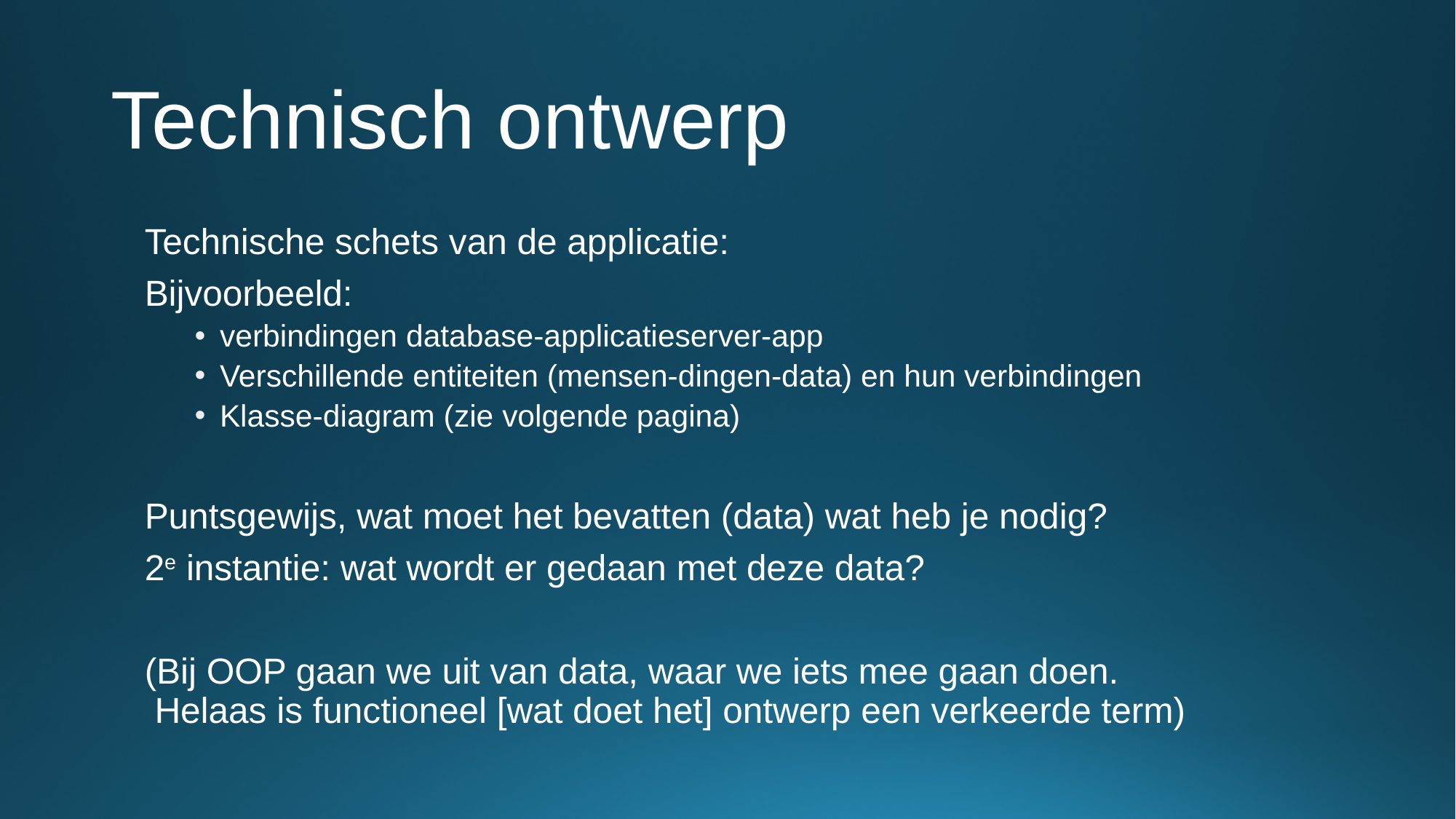

# Technisch ontwerp
Technische schets van de applicatie:
Bijvoorbeeld:
verbindingen database-applicatieserver-app
Verschillende entiteiten (mensen-dingen-data) en hun verbindingen
Klasse-diagram (zie volgende pagina)

Puntsgewijs, wat moet het bevatten (data) wat heb je nodig?
2e instantie: wat wordt er gedaan met deze data?

(Bij OOP gaan we uit van data, waar we iets mee gaan doen.
 Helaas is functioneel [wat doet het] ontwerp een verkeerde term)